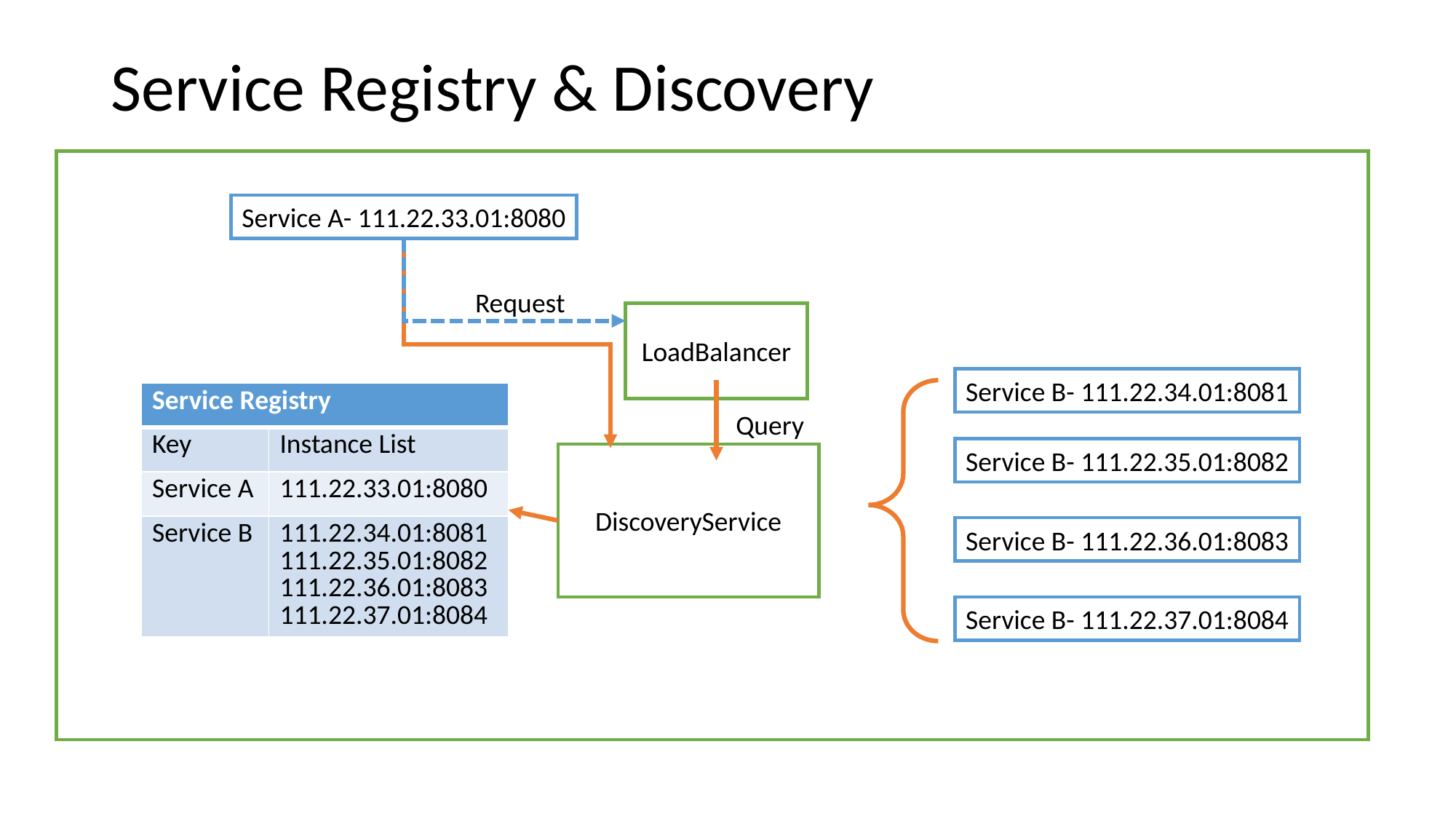

# Service Registry & Discovery

Service A- 111.22.33.01:8080
Request
LoadBalancer
Service B- 111.22.34.01:8081

| Service Registry |  |
| --- | --- |
| Key | Instance List |
| Service A | 111.22.33.01:8080 |
| Service B | 111.22.34.01:8081 111.22.35.01:8082 111.22.36.01:8083 111.22.37.01:8084 |
Query
Service B- 111.22.35.01:8082
DiscoveryService
Service B- 111.22.36.01:8083
Service B- 111.22.37.01:8084